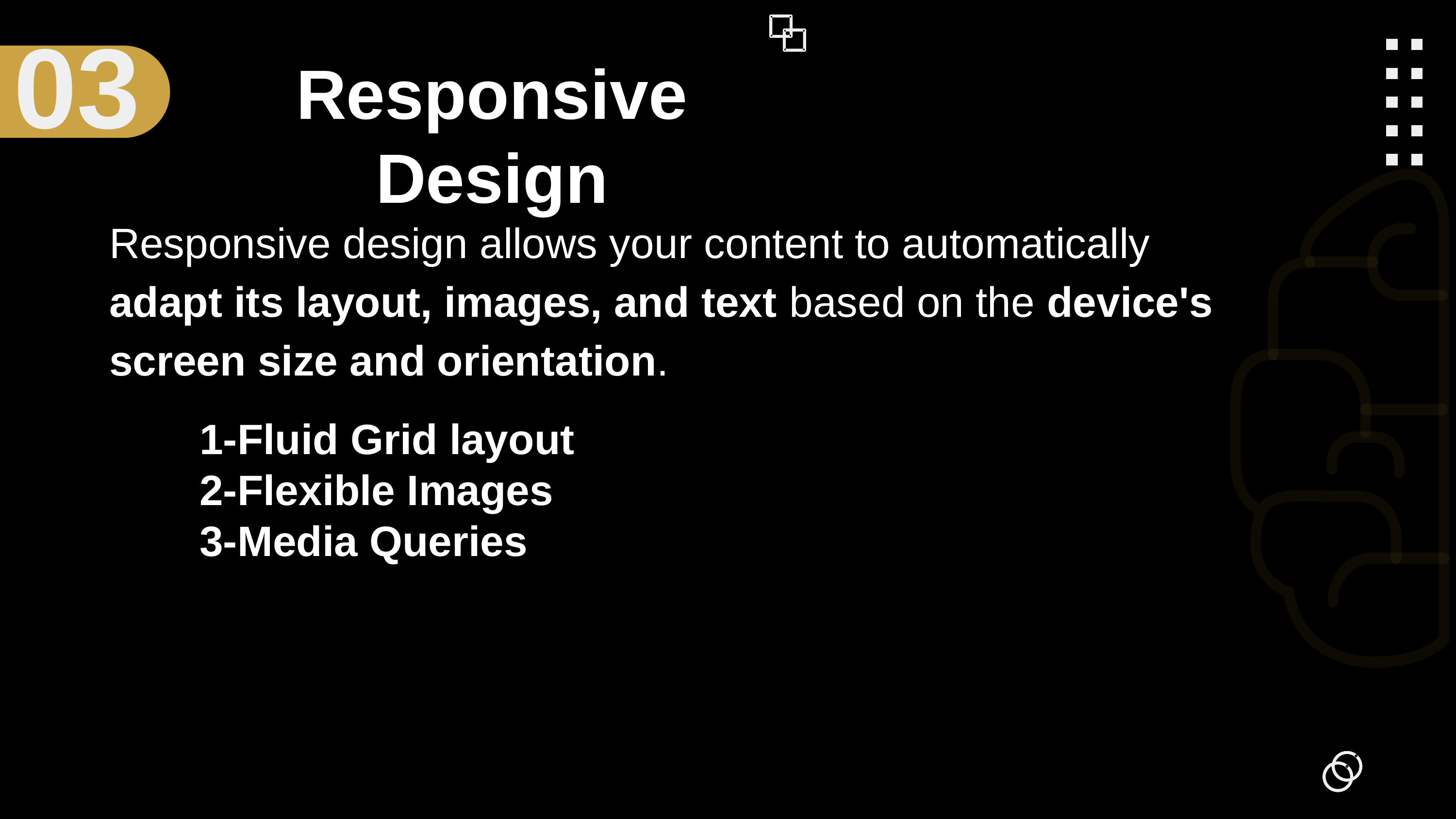

03

Responsive Design

Responsive design allows your content to automatically adapt its layout, images, and text based on the device's screen size and orientation.

1-Fluid Grid layout
2-Flexible Images
3-Media Queries